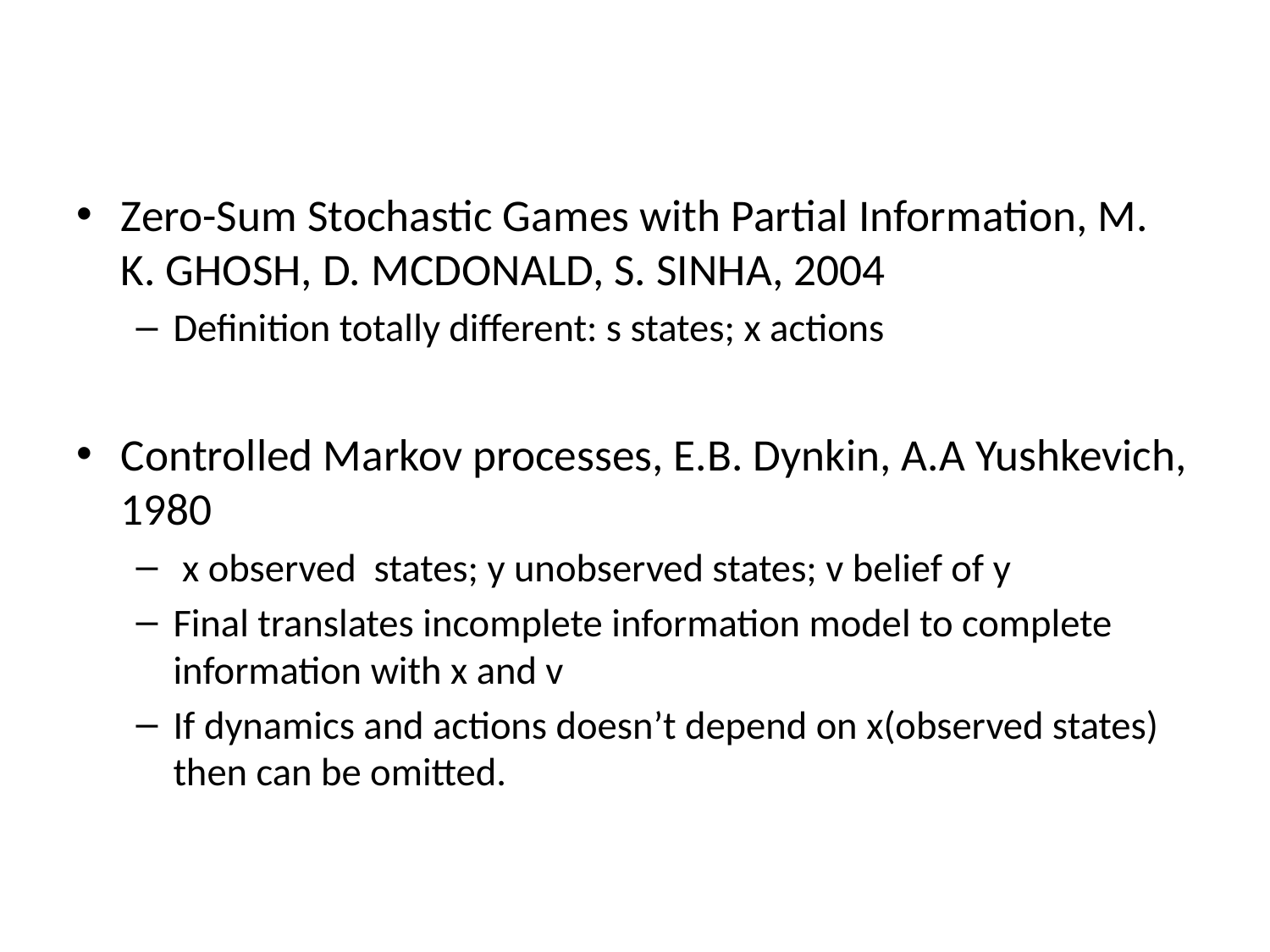

Zero-Sum Stochastic Games with Partial Information, M. K. GHOSH, D. MCDONALD, S. SINHA, 2004
Definition totally different: s states; x actions

Controlled Markov processes, E.B. Dynkin, A.A Yushkevich, 1980
 x observed  states; y unobserved states; v belief of y
Final translates incomplete information model to complete information with x and v
If dynamics and actions doesn’t depend on x(observed states) then can be omitted.